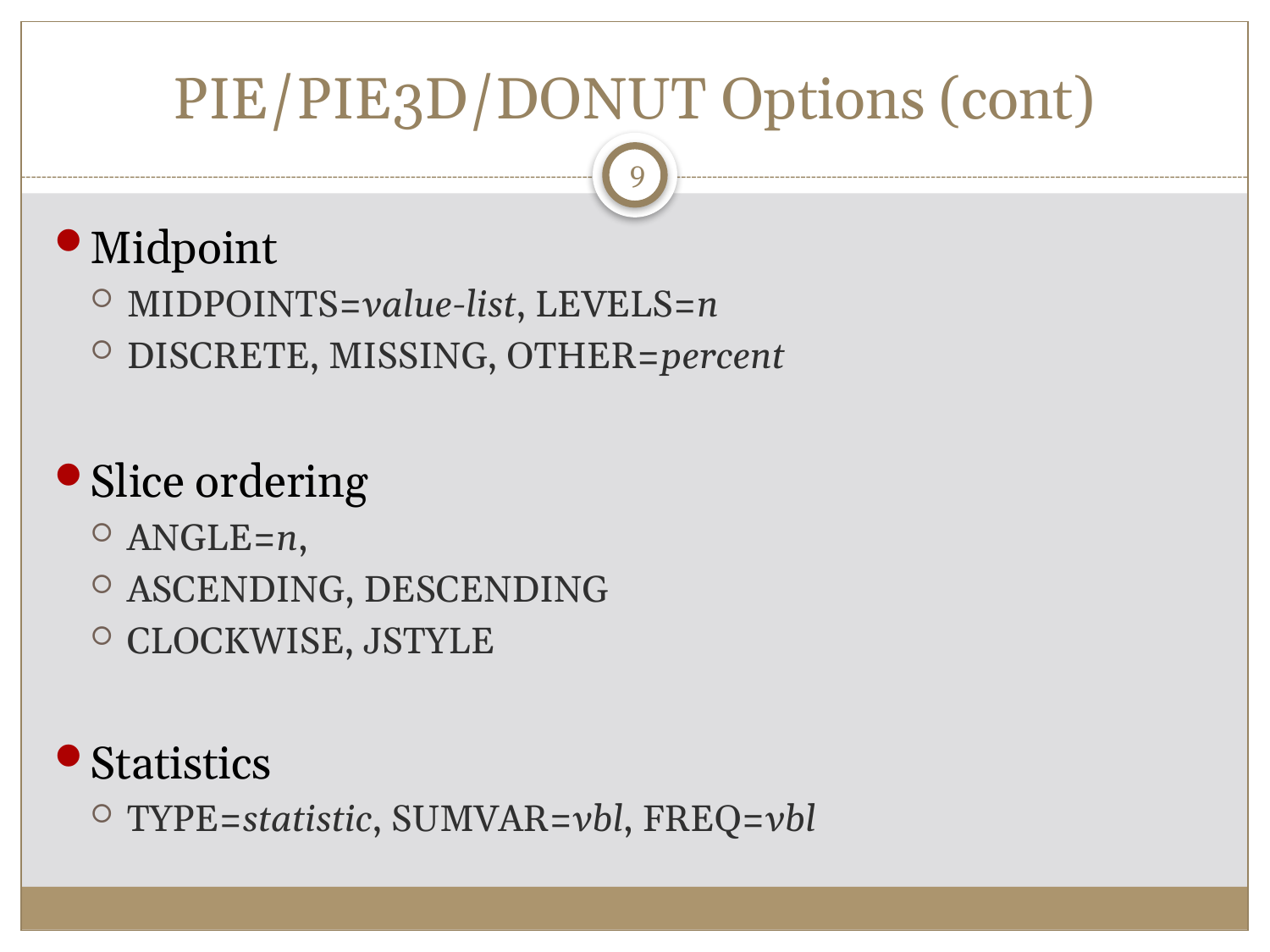

# PIE/PIE3D/DONUT Options (cont)
9
Midpoint
MIDPOINTS=value-list, LEVELS=n
DISCRETE, MISSING, OTHER=percent

Slice ordering
ANGLE=n,
ASCENDING, DESCENDING
CLOCKWISE, JSTYLE

Statistics
TYPE=statistic, SUMVAR=vbl, FREQ=vbl